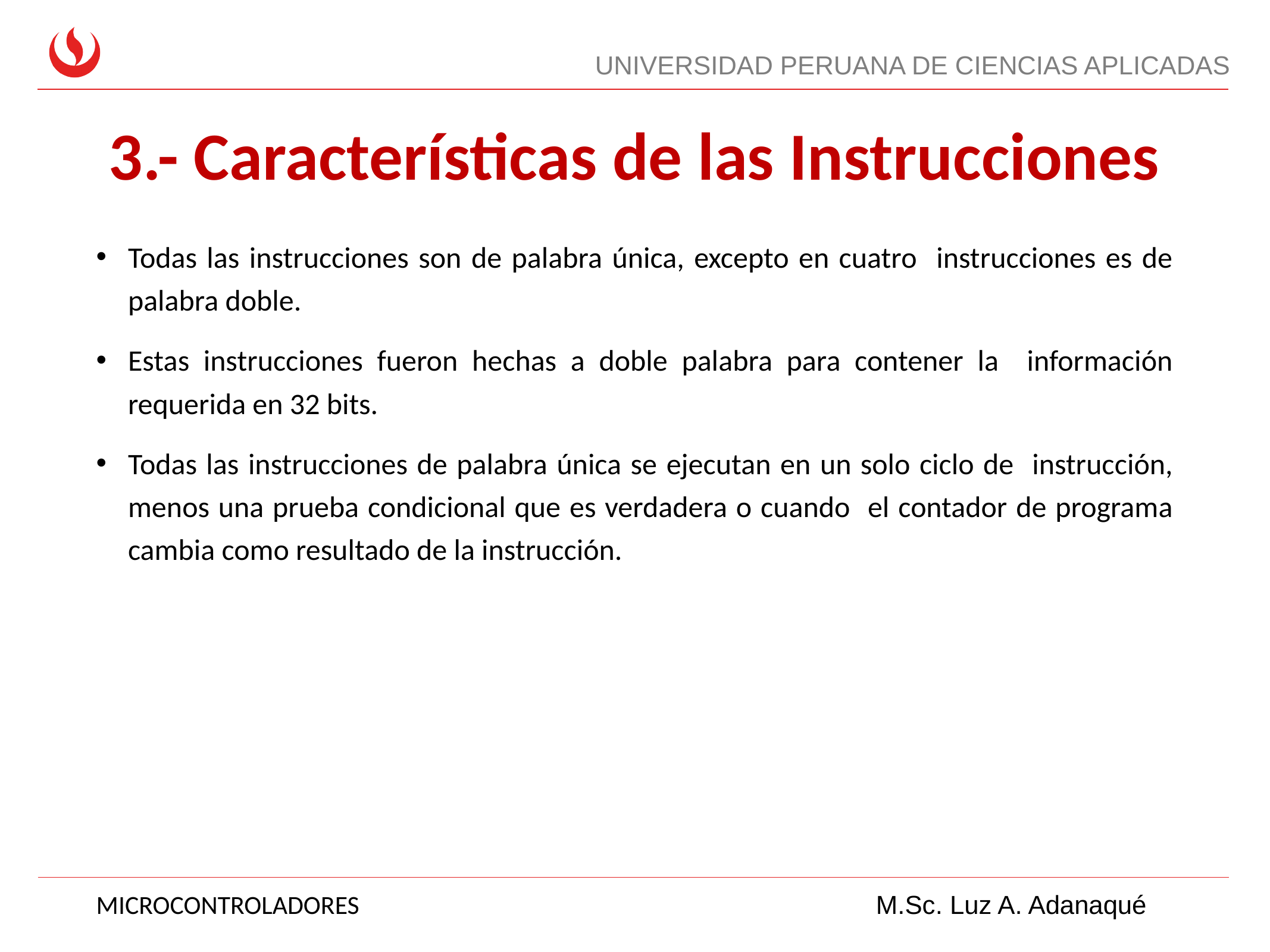

# 3.- Características de las Instrucciones
Todas las instrucciones son de palabra única, excepto en cuatro  instrucciones es de palabra doble.
Estas instrucciones fueron hechas a doble palabra para contener la  información requerida en 32 bits.
Todas las instrucciones de palabra única se ejecutan en un solo ciclo de  instrucción, menos una prueba condicional que es verdadera o cuando  el contador de programa cambia como resultado de la instrucción.